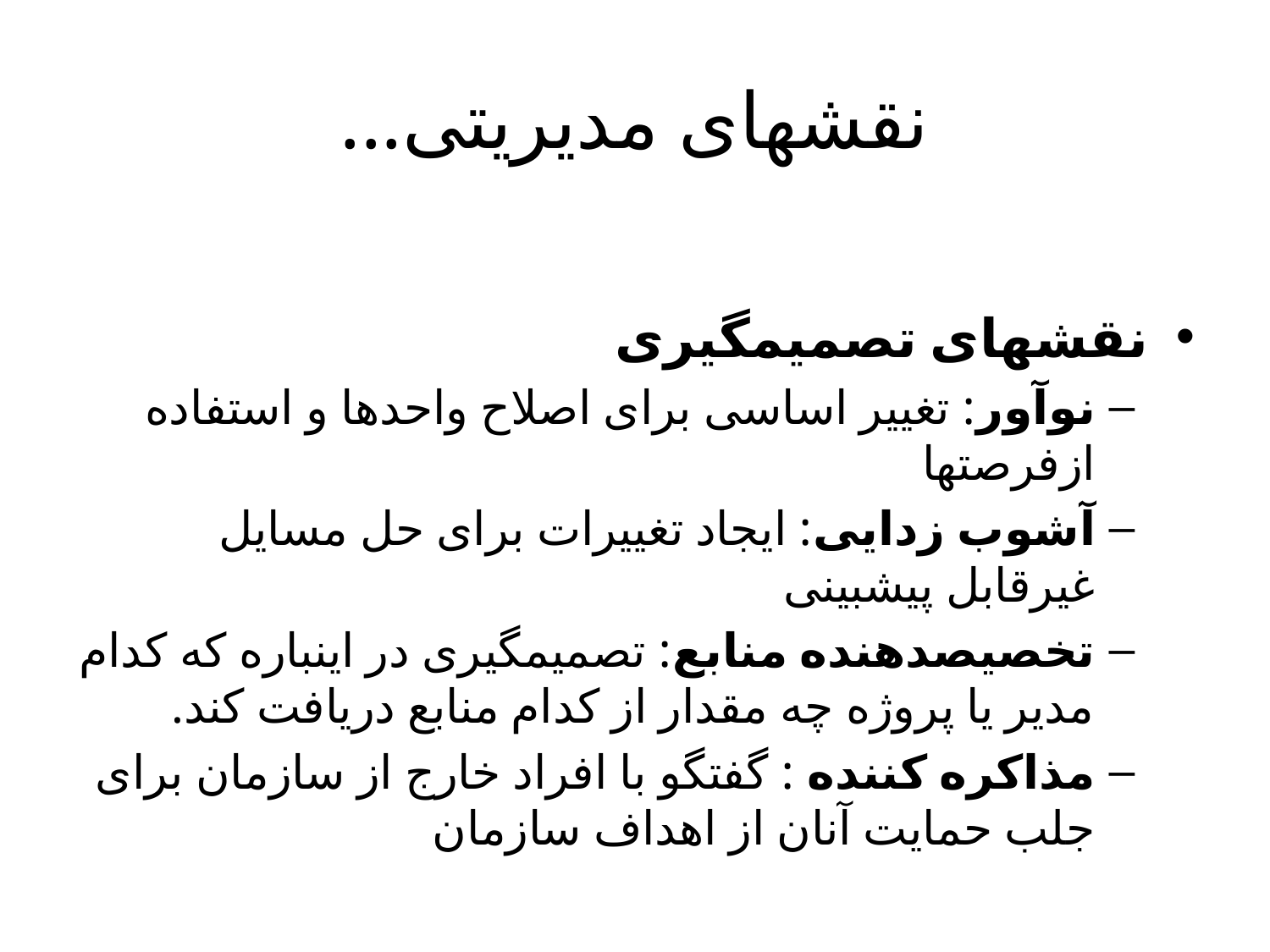

# نقش‏های مدیریتی...

نقش‏های تصمیم‏گیری
نوآور: تغییر اساسی برای اصلاح واحدها و استفاده ازفرصت‏ها
آشوب ‏زدایی: ایجاد تغییرات برای حل مسایل غیرقابل پیش‏بینی
تخصیص‏دهنده منابع: تصمیم‏گیری در این‏باره که کدام مدیر یا پروژه چه مقدار از کدام منابع دریافت کند.
مذاکره ‏کننده : گفتگو با افراد خارج از سازمان برای جلب حمایت آنان از اهداف سازمان